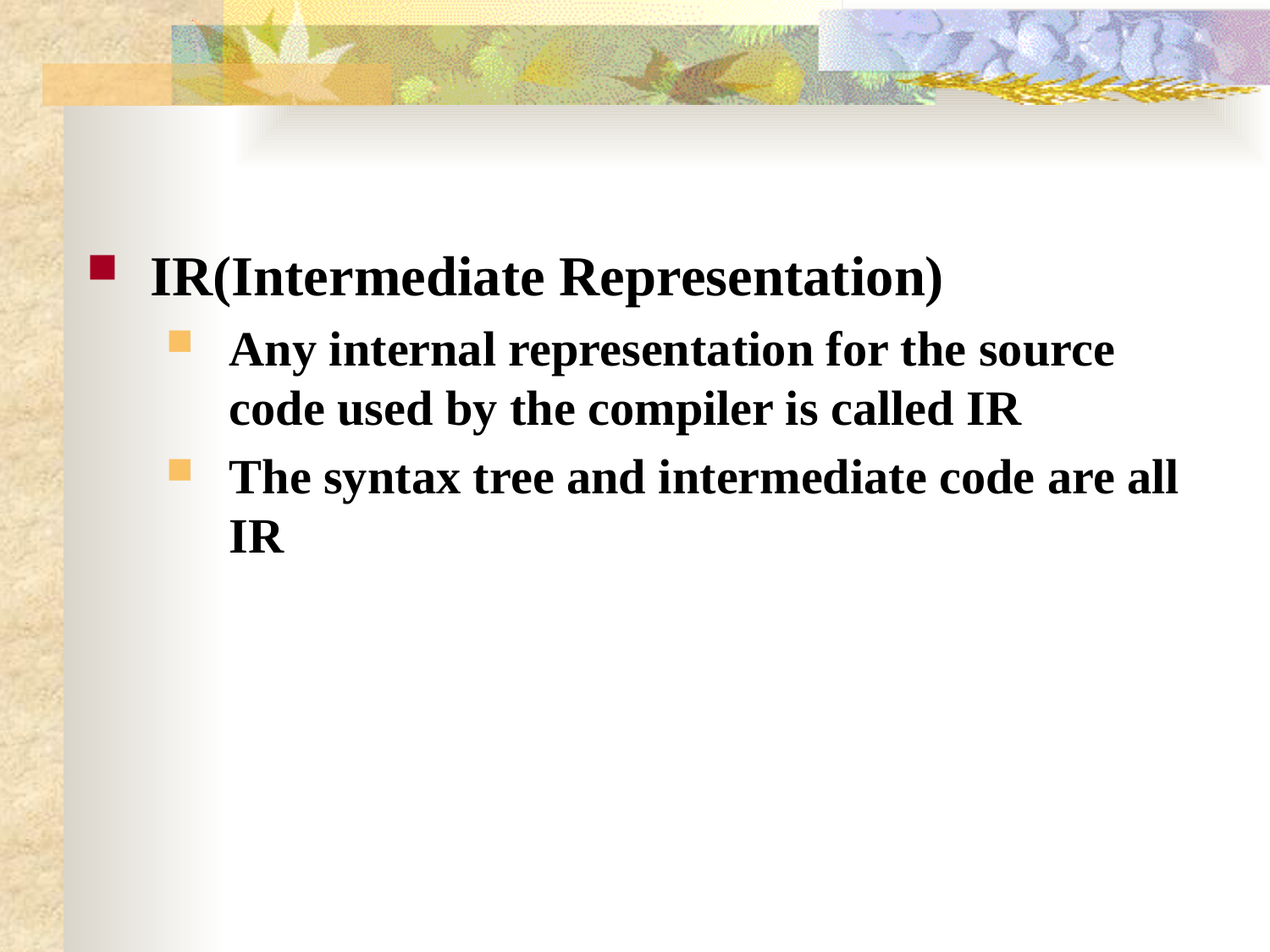

#
IR(Intermediate Representation)
Any internal representation for the source code used by the compiler is called IR
The syntax tree and intermediate code are all IR